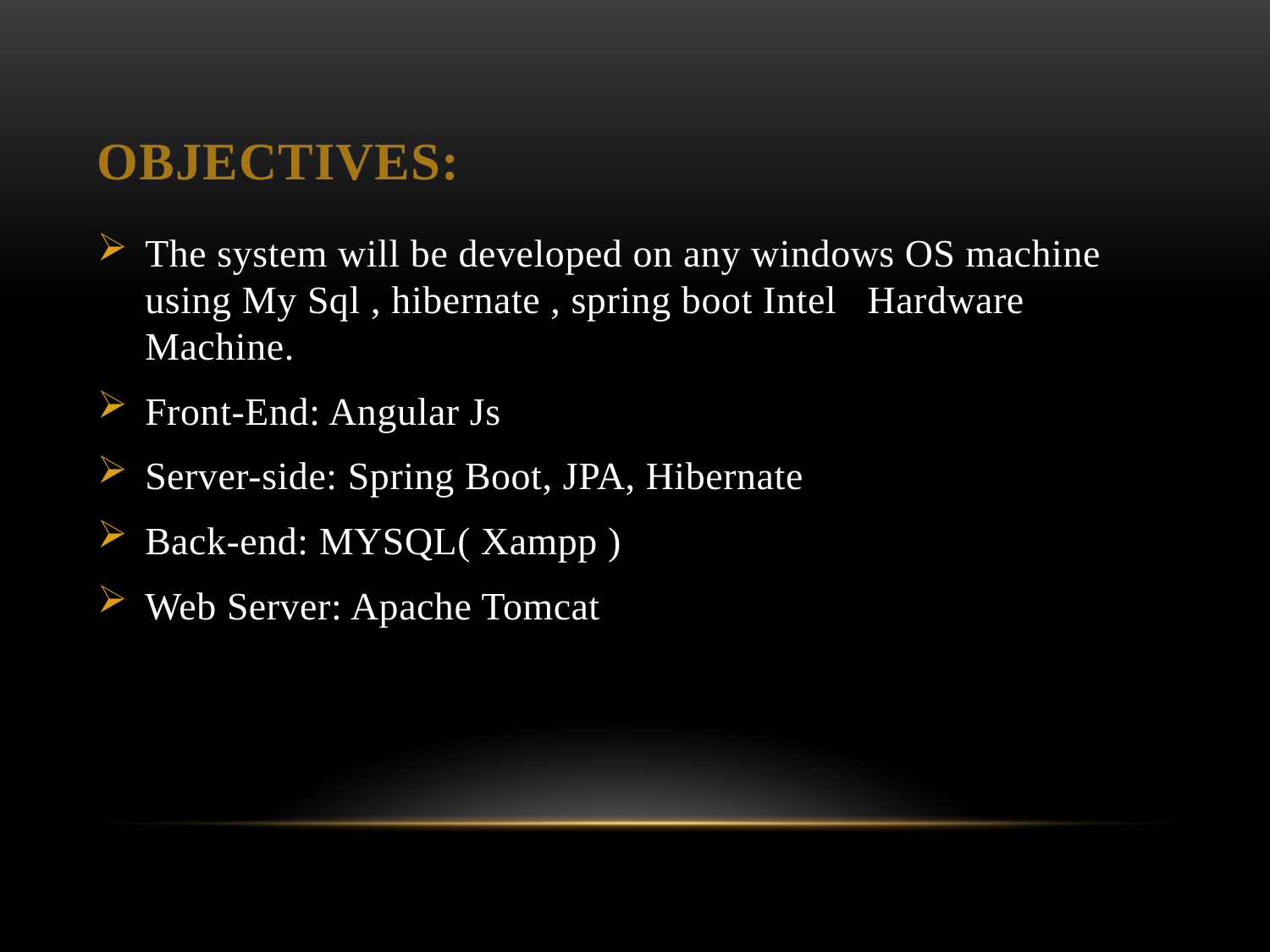

# objectives:
The system will be developed on any windows OS machine     using My Sql , hibernate , spring boot Intel   Hardware     Machine.
Front-End: Angular Js
Server-side: Spring Boot, JPA, Hibernate
Back-end: MYSQL( Xampp )
Web Server: Apache Tomcat